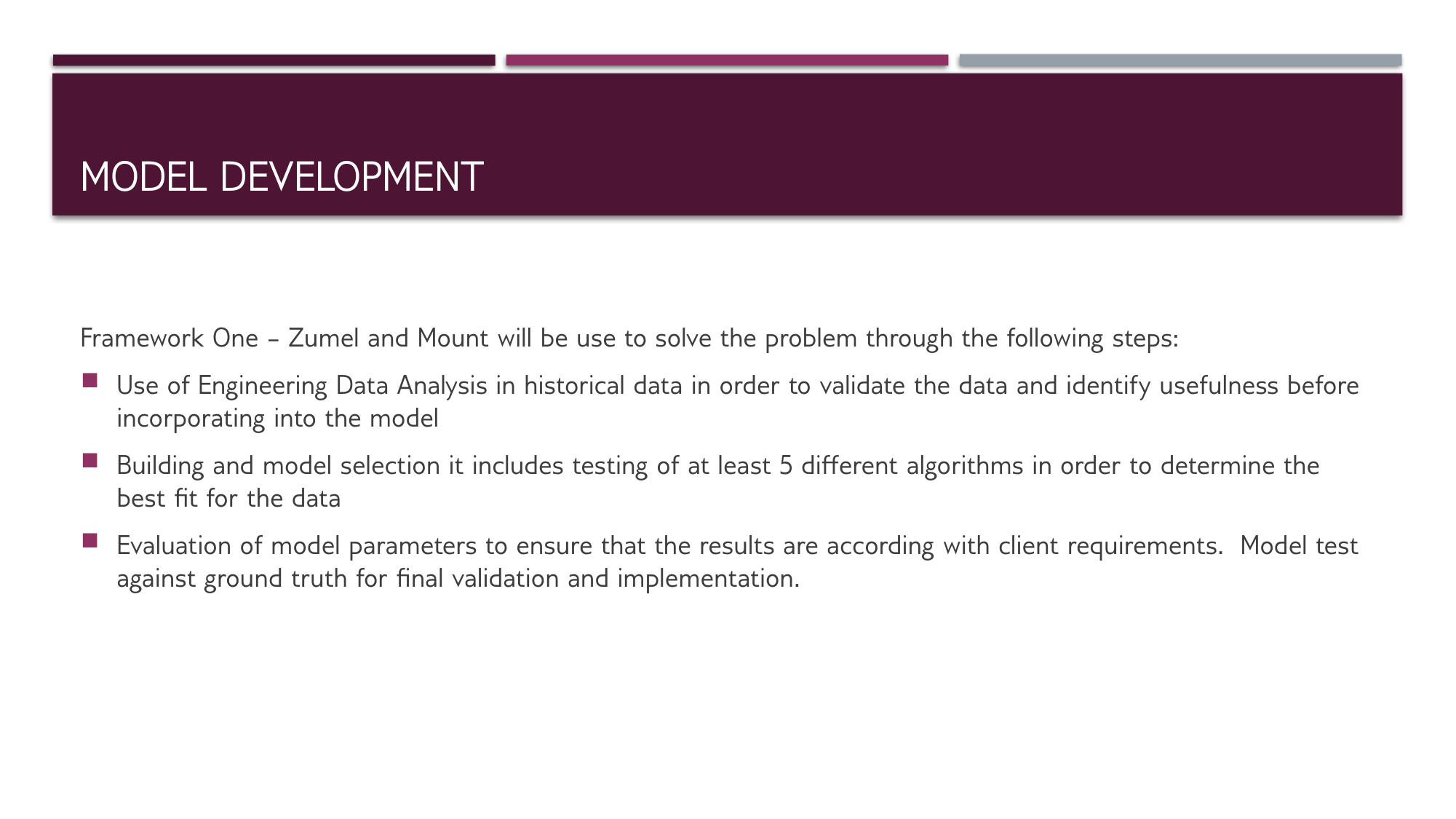

# Model development
Framework One – Zumel and Mount will be use to solve the problem through the following steps:
Use of Engineering Data Analysis in historical data in order to validate the data and identify usefulness before incorporating into the model
Building and model selection it includes testing of at least 5 different algorithms in order to determine the best fit for the data
Evaluation of model parameters to ensure that the results are according with client requirements.  Model test against ground truth for final validation and implementation.